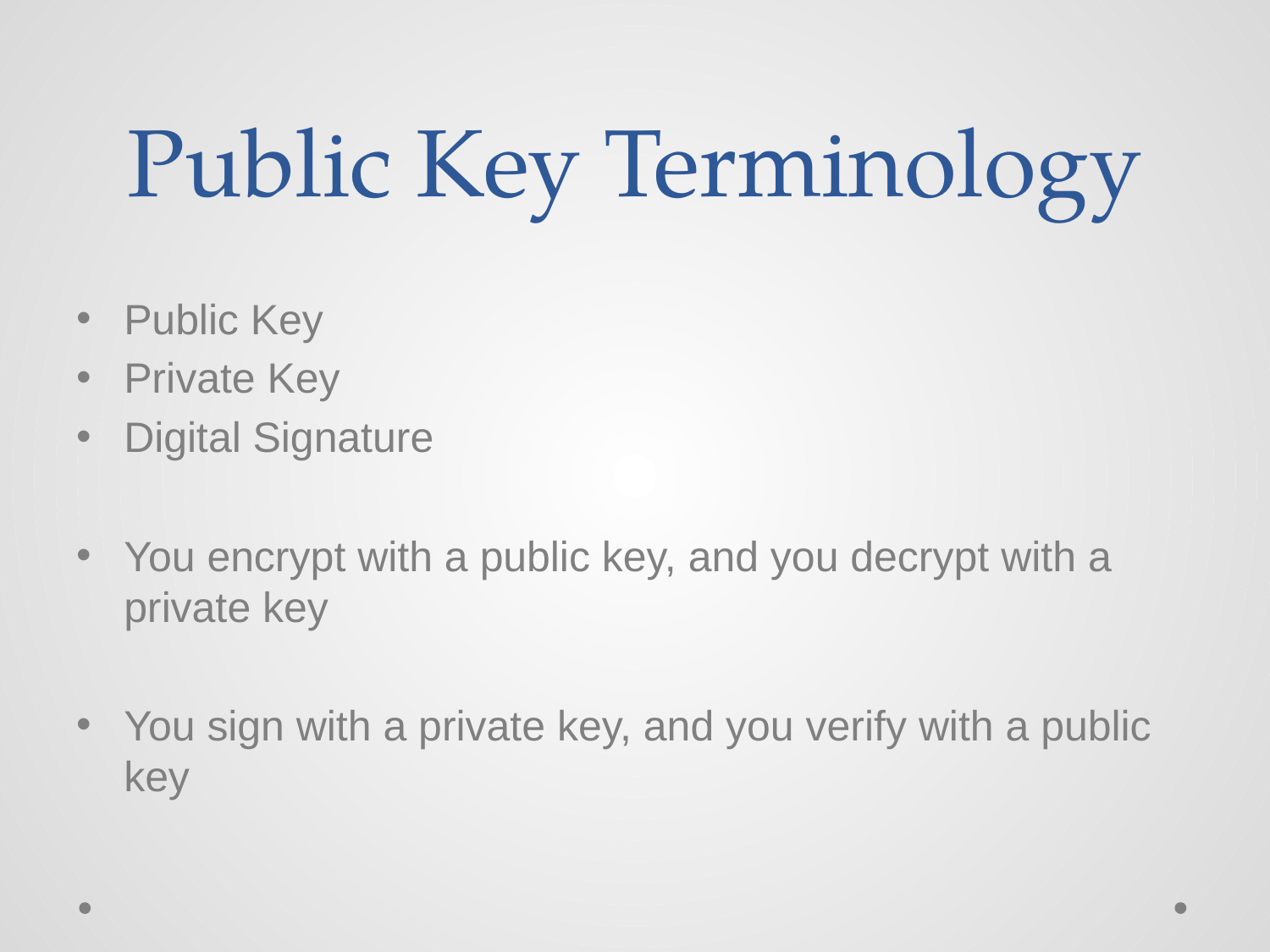

# Public Key Terminology
Public Key
Private Key
Digital Signature

You encrypt with a public key, and you decrypt with a private key

You sign with a private key, and you verify with a public key